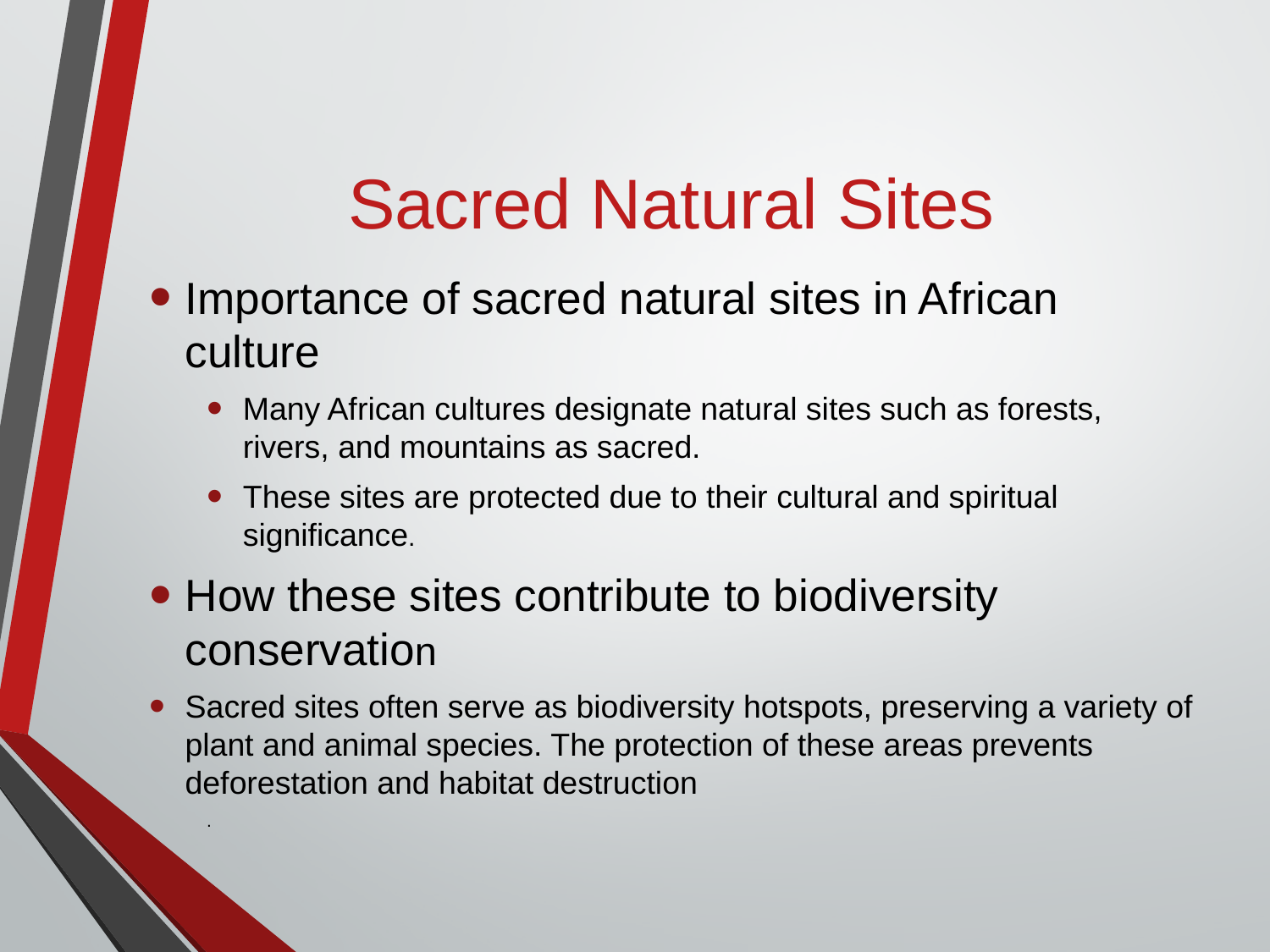

# Sacred Natural Sites
Importance of sacred natural sites in African culture
Many African cultures designate natural sites such as forests, rivers, and mountains as sacred.
These sites are protected due to their cultural and spiritual significance.
How these sites contribute to biodiversity conservation
Sacred sites often serve as biodiversity hotspots, preserving a variety of plant and animal species. The protection of these areas prevents deforestation and habitat destruction
.